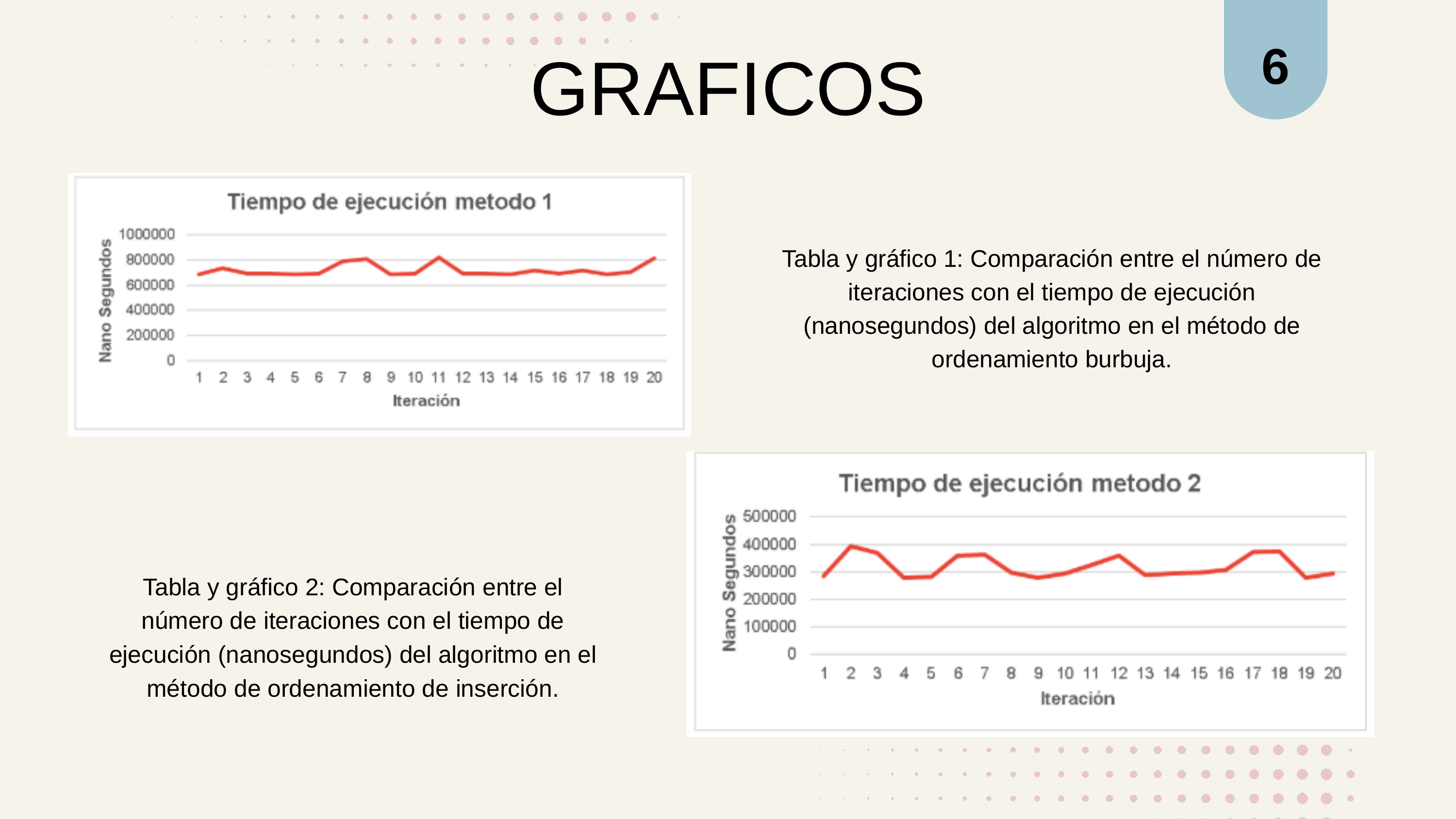

6

GRAFICOS

Tabla y gráfico 1: Comparación entre el número de iteraciones con el tiempo de ejecución (nanosegundos) del algoritmo en el método de ordenamiento burbuja.

Tabla y gráfico 2: Comparación entre el número de iteraciones con el tiempo de ejecución (nanosegundos) del algoritmo en el método de ordenamiento de inserción.